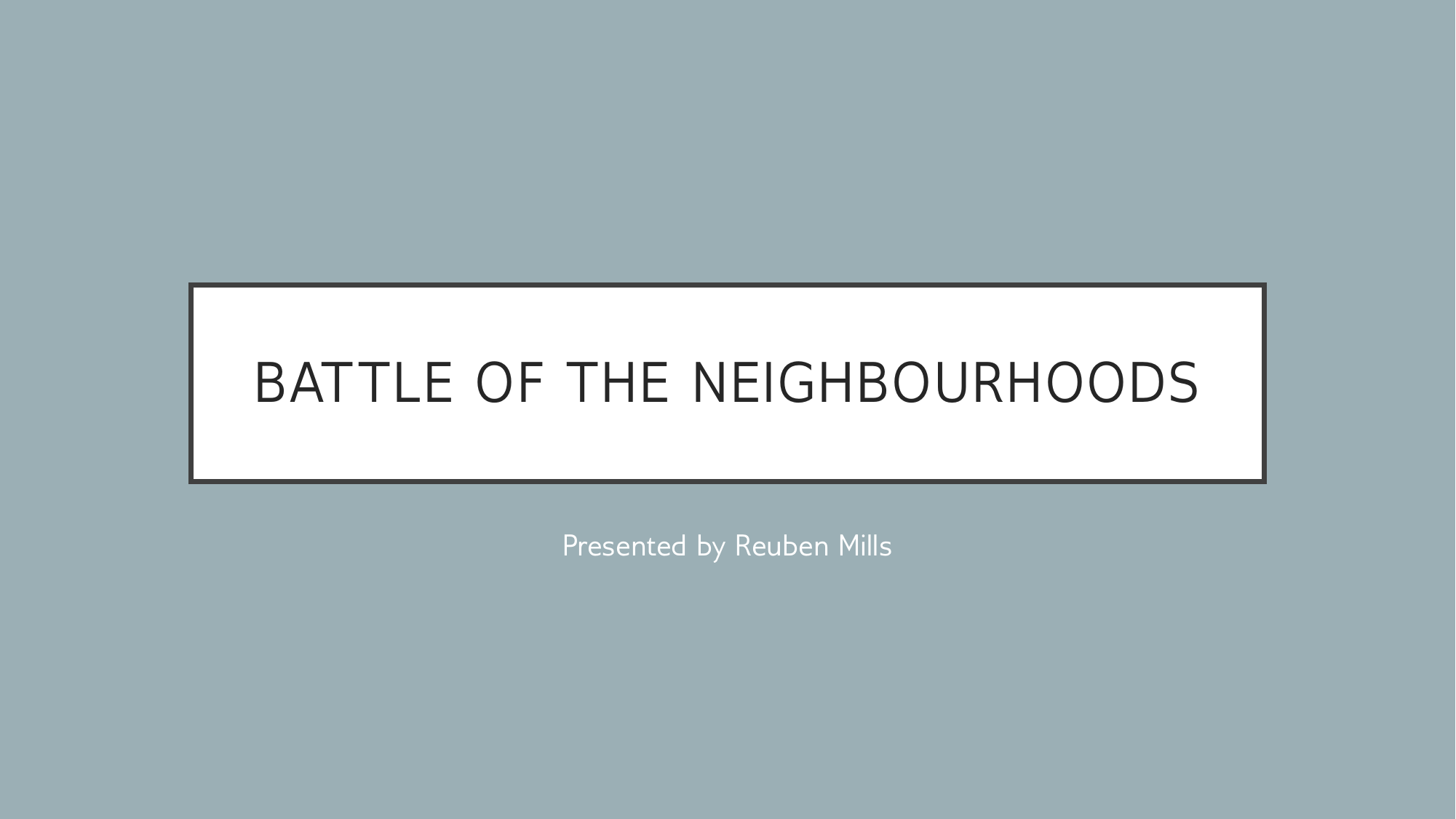

# Battle of the neighbourhoods
Presented by Reuben Mills